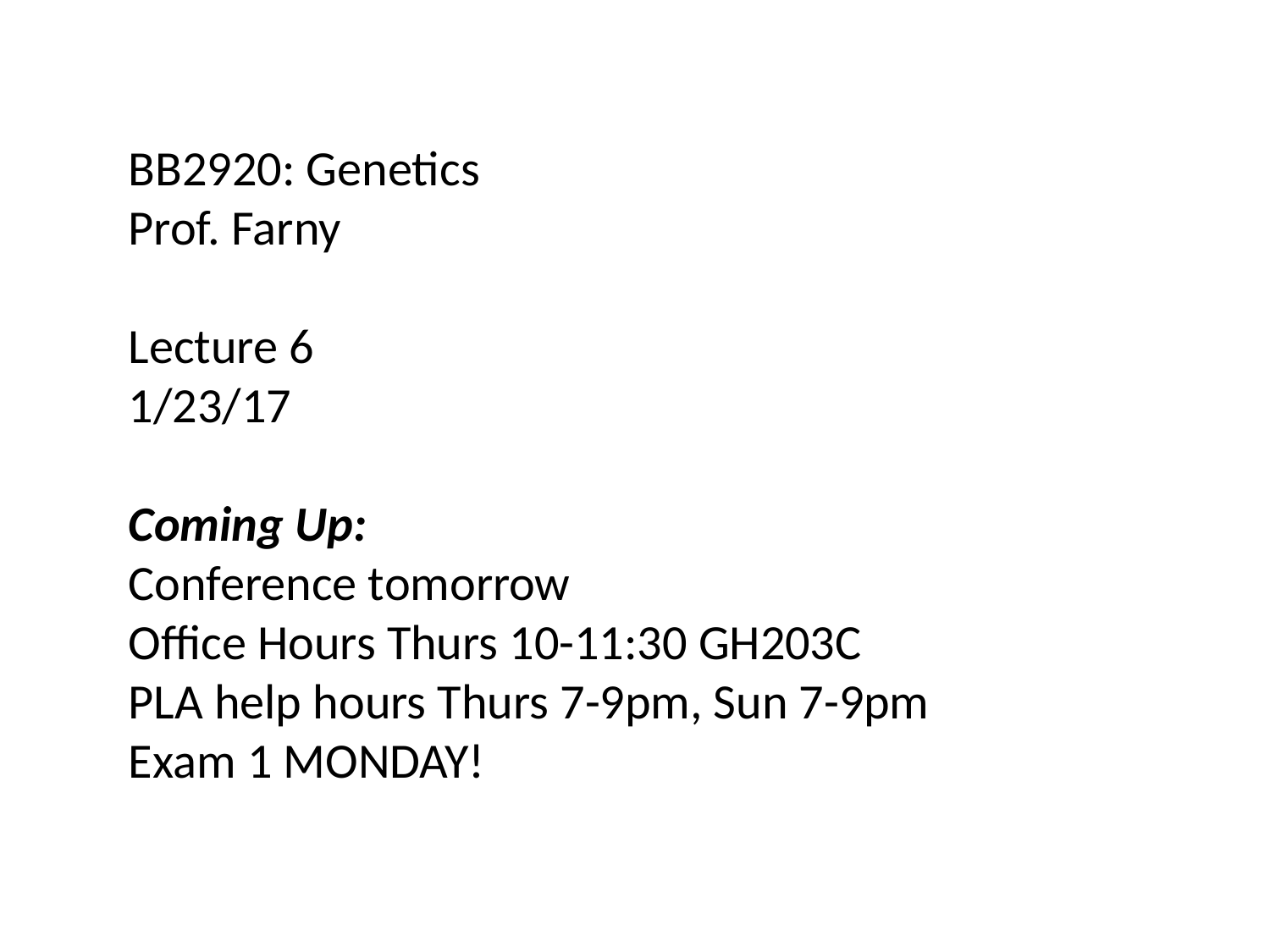

BB2920: Genetics
Prof. Farny

Lecture 6
1/23/17

Coming Up:
Conference tomorrow
Office Hours Thurs 10-11:30 GH203C
PLA help hours Thurs 7-9pm, Sun 7-9pm
Exam 1 MONDAY!